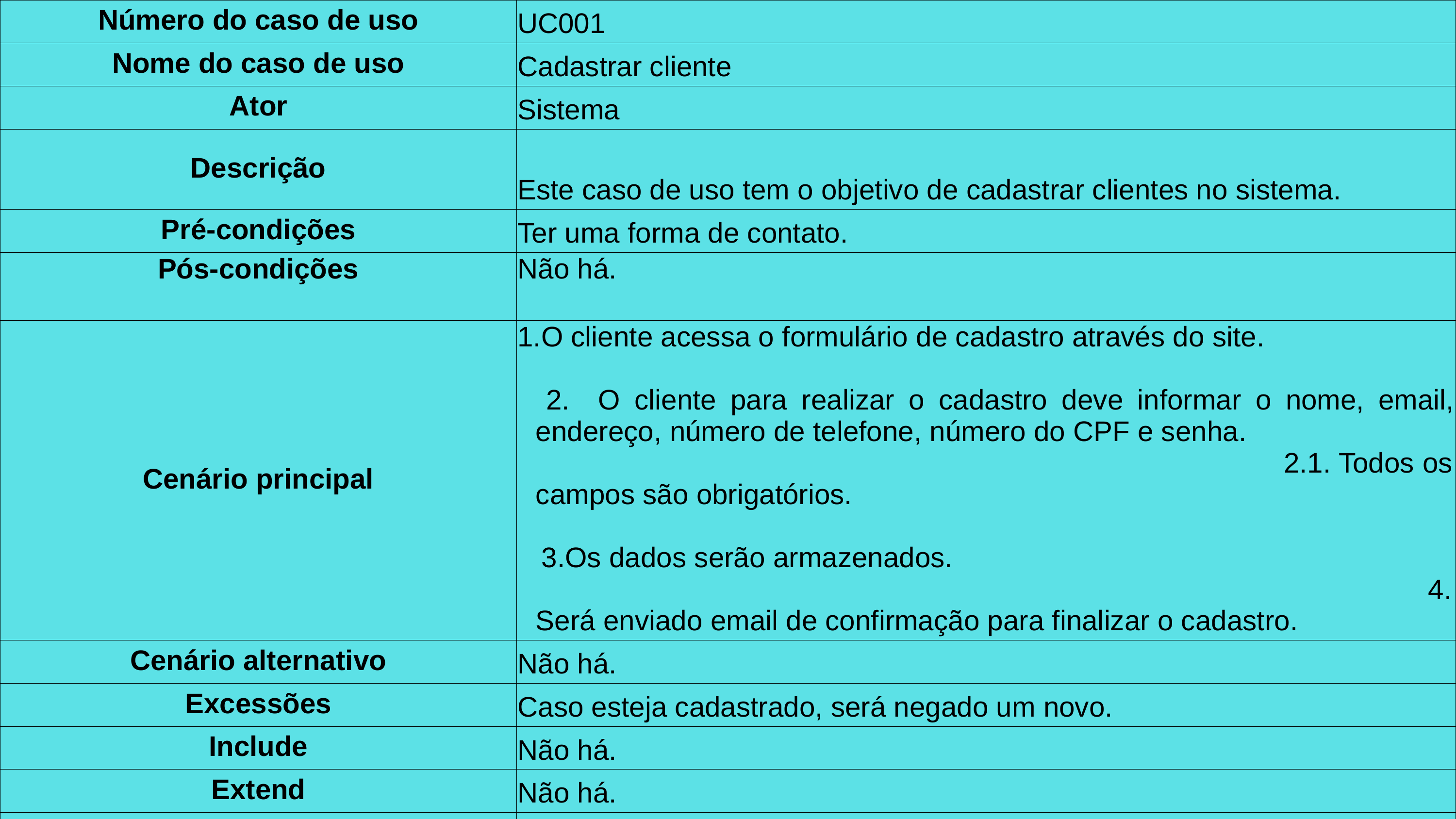

| Número do caso de uso | UC001 |
| --- | --- |
| Nome do caso de uso | Cadastrar cliente |
| Ator | Sistema |
| Descrição | Este caso de uso tem o objetivo de cadastrar clientes no sistema. |
| Pré-condições | Ter uma forma de contato. |
| Pós-condições | Não há. |
| Cenário principal | O cliente acessa o formulário de cadastro através do site. 2. O cliente para realizar o cadastro deve informar o nome, email, endereço, número de telefone, número do CPF e senha. 2.1. Todos os campos são obrigatórios. 3.Os dados serão armazenados. 4. Será enviado email de confirmação para finalizar o cadastro. |
| Cenário alternativo | Não há. |
| Excessões | Caso esteja cadastrado, será negado um novo. |
| Include | Não há. |
| Extend | Não há. |
| Regras de negócio | Para confirmar o cadastro será enviado link por email. |